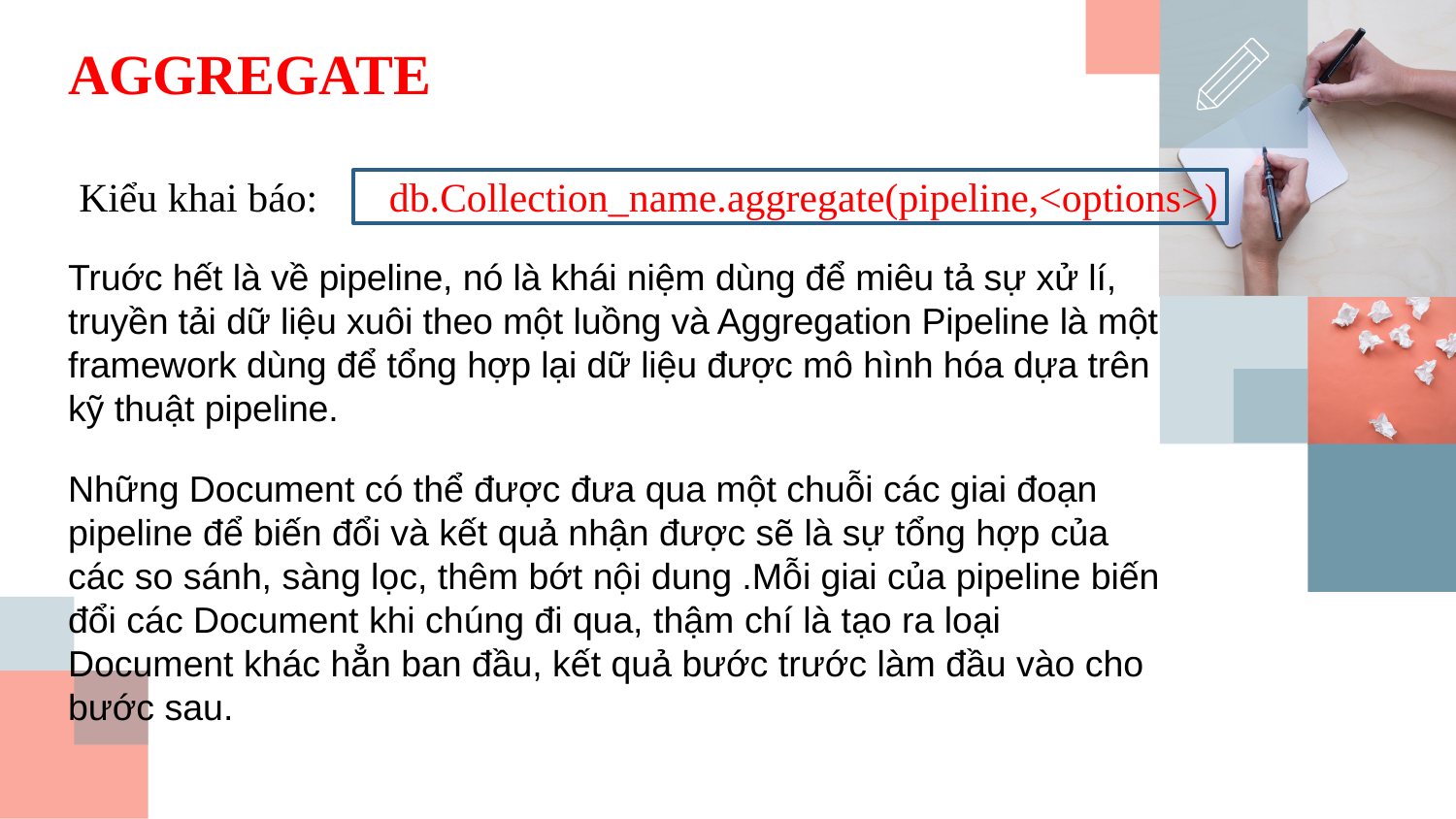

AGGREGATE
Kiểu khai báo:       db.Collection_name.aggregate(pipeline,<options>)

Truớc hết là về pipeline, nó là khái niệm dùng để miêu tả sự xử lí, truyền tải dữ liệu xuôi theo một luồng và Aggregation Pipeline là một framework dùng để tổng hợp lại dữ liệu được mô hình hóa dựa trên kỹ thuật pipeline.
Những Document có thể được đưa qua một chuỗi các giai đoạn pipeline để biến đổi và kết quả nhận được sẽ là sự tổng hợp của các so sánh, sàng lọc, thêm bớt nội dung .Mỗi giai của pipeline biến đổi các Document khi chúng đi qua, thậm chí là tạo ra loại Document khác hẳn ban đầu, kết quả bước trước làm đầu vào cho bước sau.